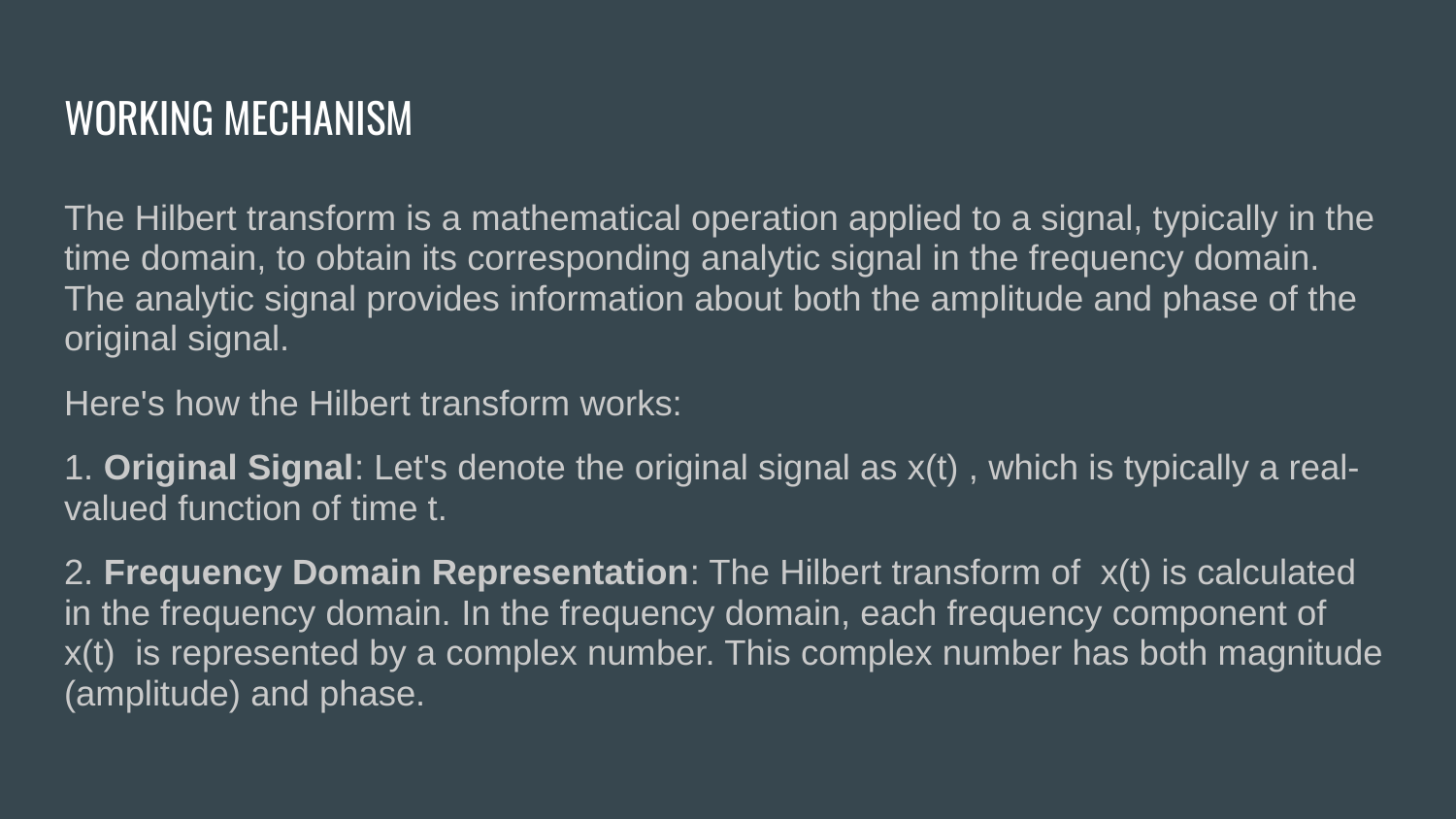

# WORKING MECHANISM
The Hilbert transform is a mathematical operation applied to a signal, typically in the time domain, to obtain its corresponding analytic signal in the frequency domain. The analytic signal provides information about both the amplitude and phase of the original signal.
Here's how the Hilbert transform works:
1. Original Signal: Let's denote the original signal as x(t) , which is typically a real-valued function of time t.
2. Frequency Domain Representation: The Hilbert transform of  x(t) is calculated in the frequency domain. In the frequency domain, each frequency component of  x(t)  is represented by a complex number. This complex number has both magnitude (amplitude) and phase.